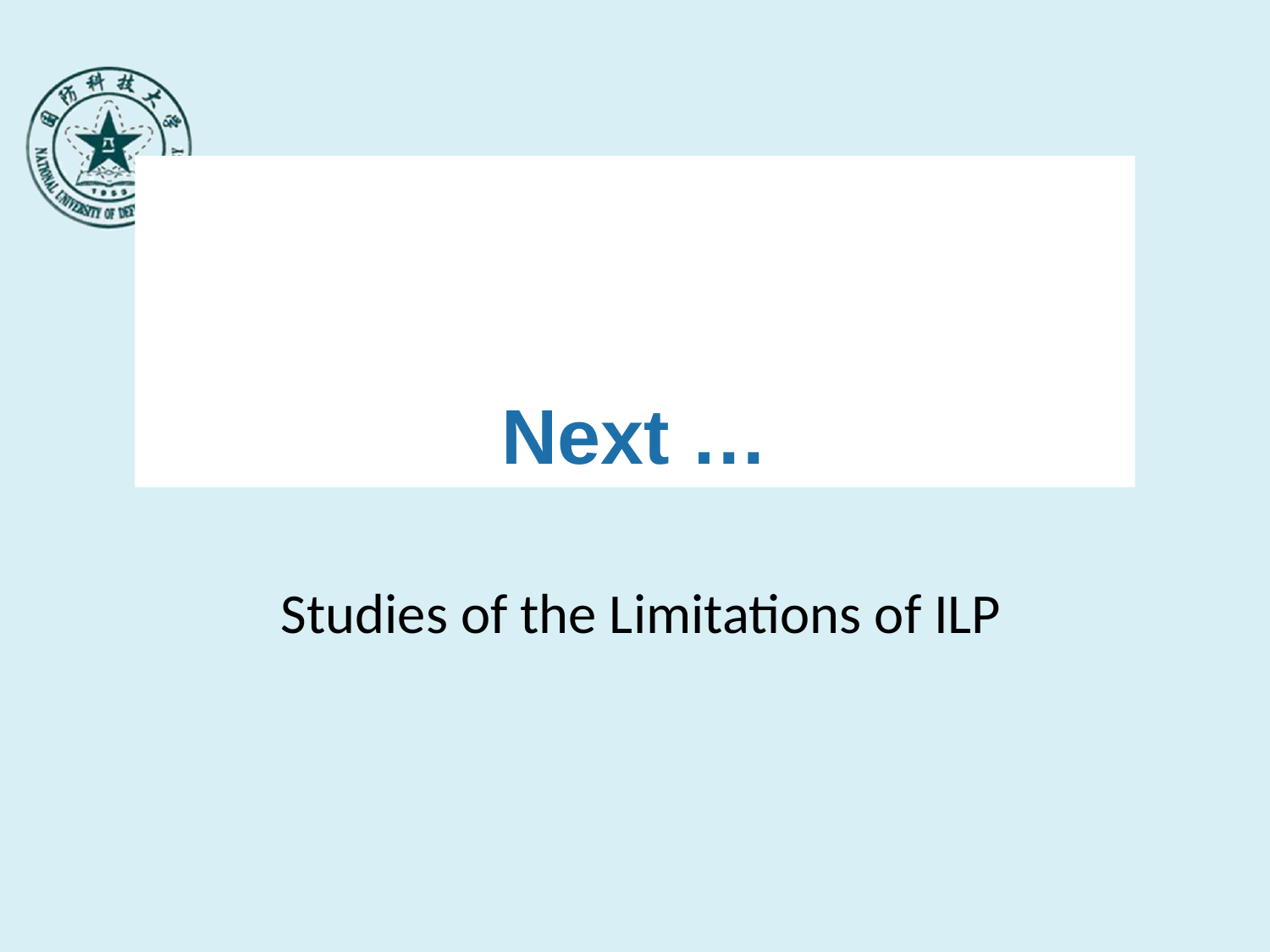

# Next …
 Studies of the Limitations of ILP